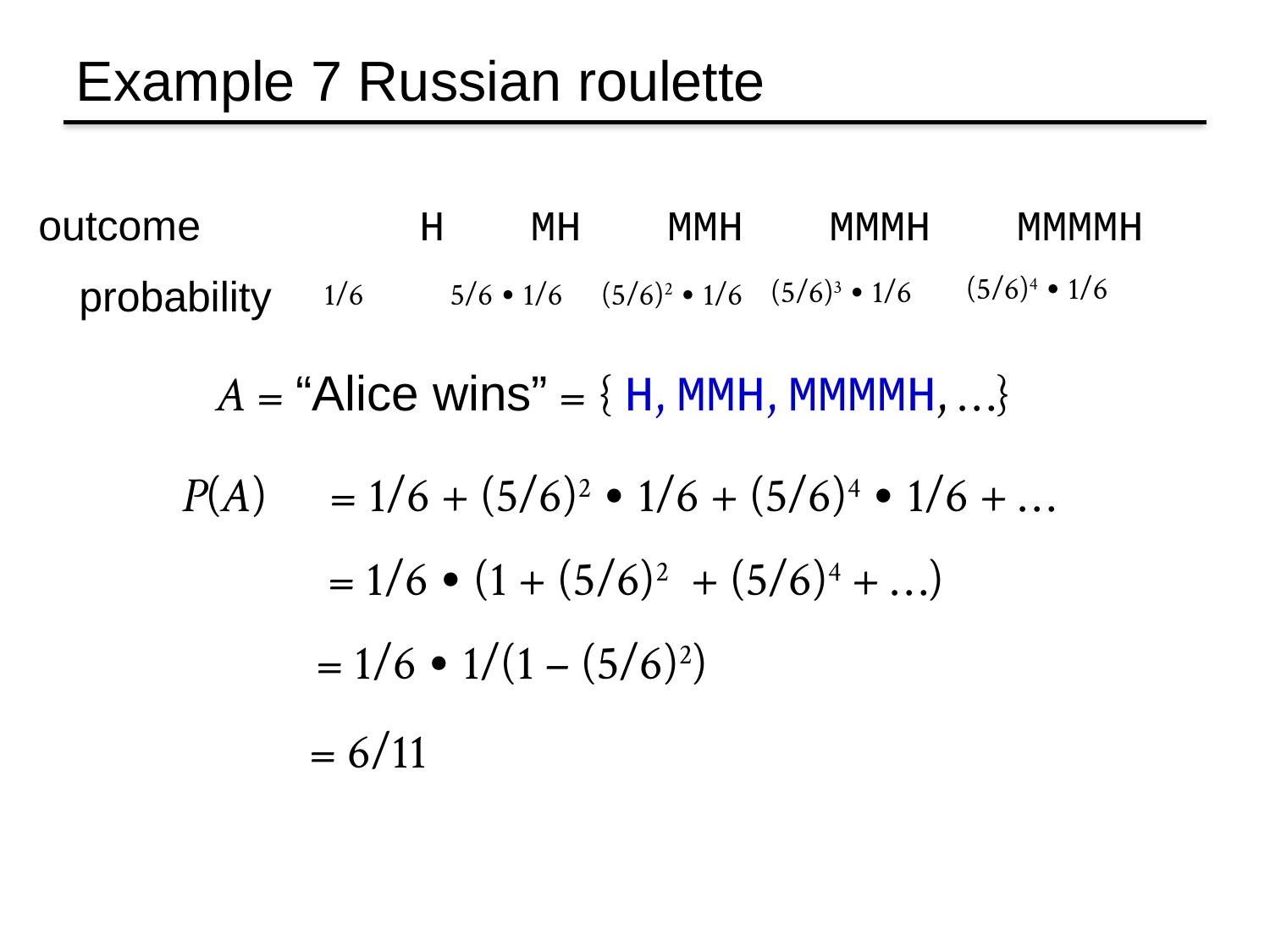

# Example 7 Russian roulette
outcome		H         MH         MMH         MMMH         MMMMH
(5/6)4 ∙ 1/6
(5/6)3 ∙ 1/6
probability
1/6
5/6 ∙ 1/6
(5/6)2 ∙ 1/6
A = “Alice wins” = { H, MMH, MMMMH, …}
P(A)
= 1/6 + (5/6)2 ∙ 1/6 + (5/6)4 ∙ 1/6 + …
= 1/6 ∙ (1 + (5/6)2  + (5/6)4 + …)
= 1/6 ∙ 1/(1 – (5/6)2)
= 6/11